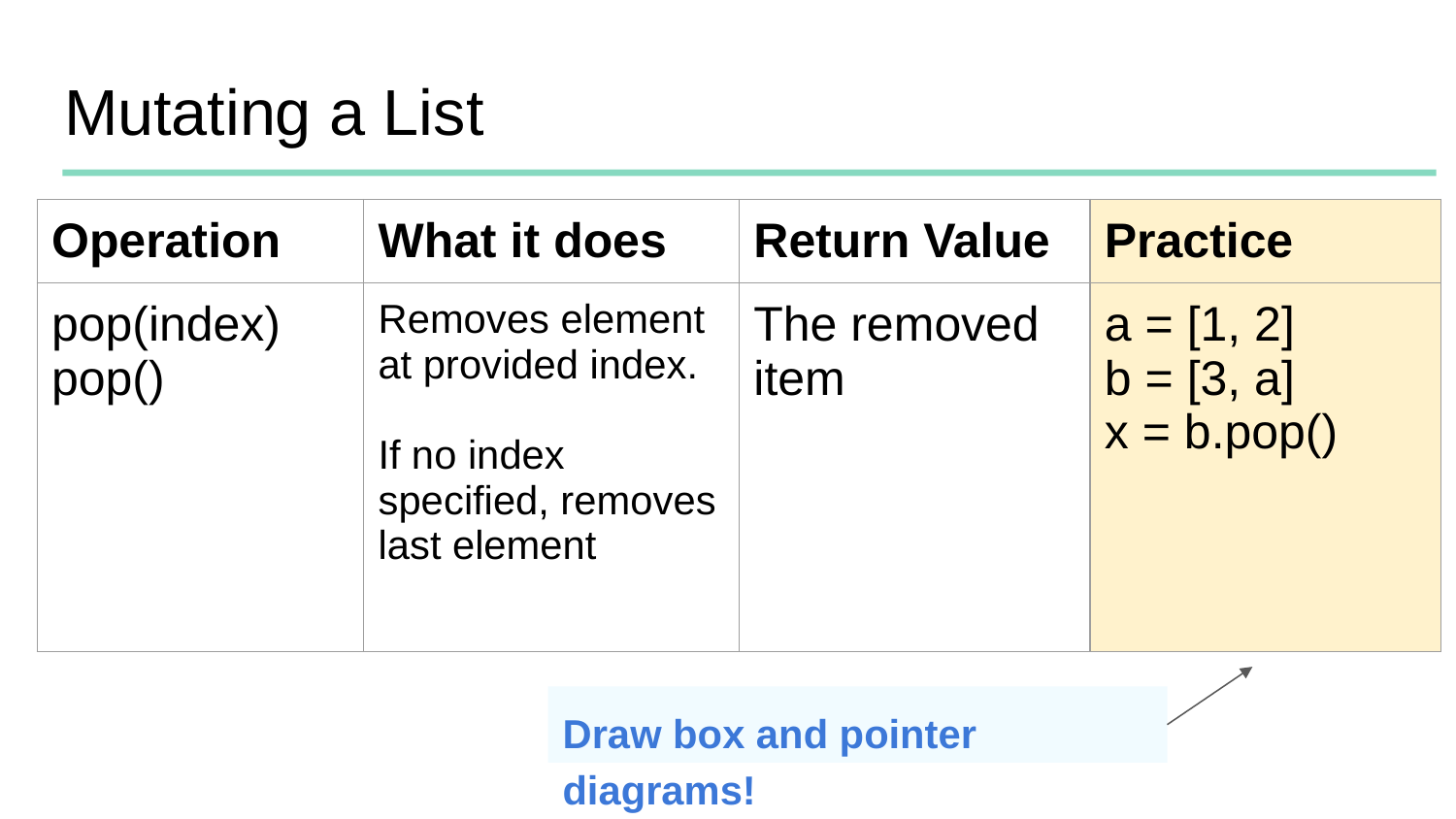

# Mutating a List
| Operation | What it does | Return Value | Practice |
| --- | --- | --- | --- |
| pop(index) pop() | Removes element at provided index. If no index specified, removes last element | The removed item | a = [1, 2] b = [3, a] x = b.pop() |
Draw box and pointer diagrams!